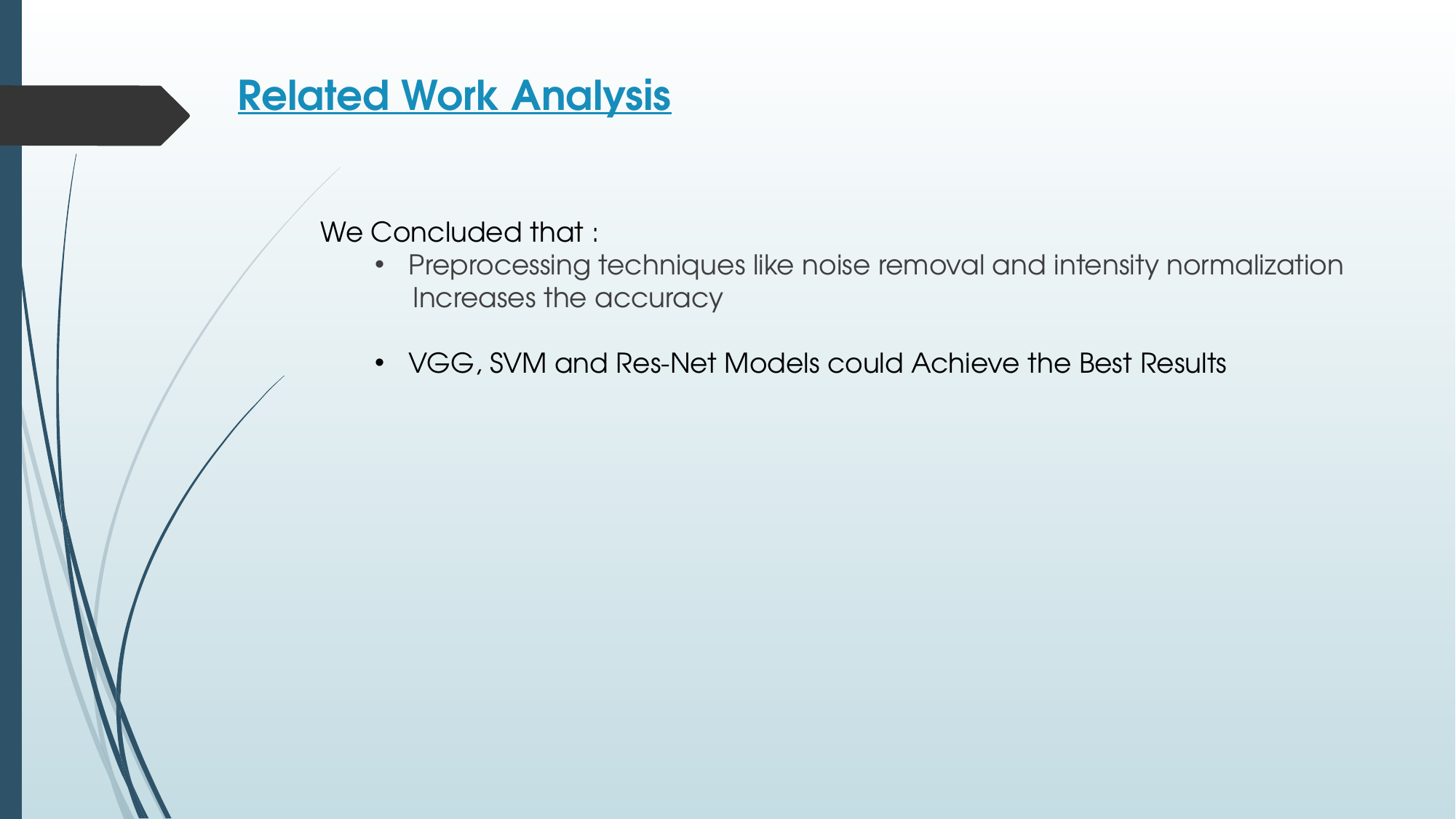

Related Work Analysis

We Concluded that :
Preprocessing techniques like noise removal and intensity normalization
     Increases the accuracy

VGG, SVM and Res-Net Models could Achieve the Best Results